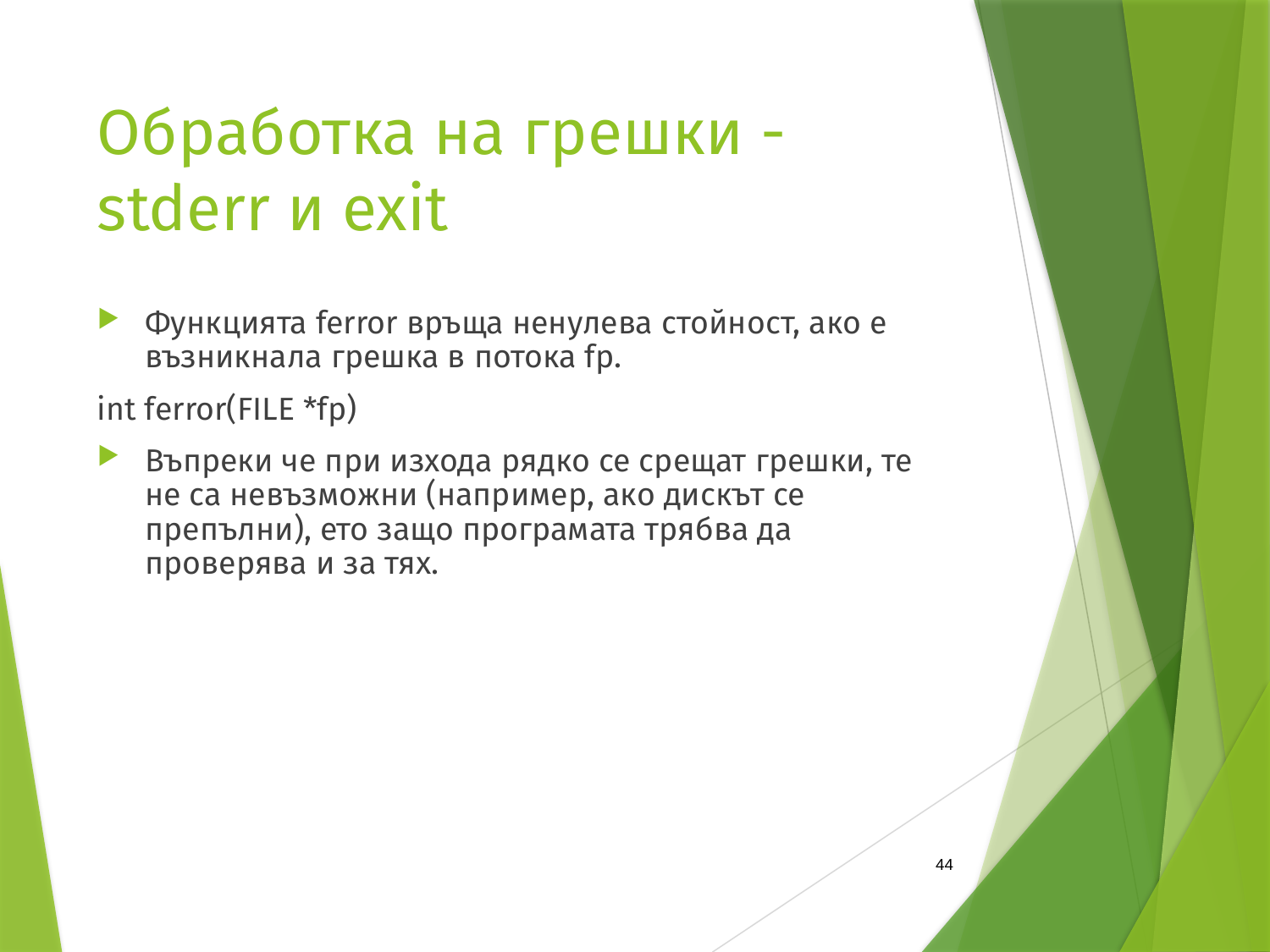

# Обработка на грешки - stderr и exit
Функцията ferror връща ненулева стойност, ако е възникнала грешка в потока fp.
int ferror(FILE *fp)
Въпреки че при изхода рядко се срещат грешки, те не са невъзможни (например, ако дискът се препълни), ето защо програмата трябва да проверява и за тях.
44